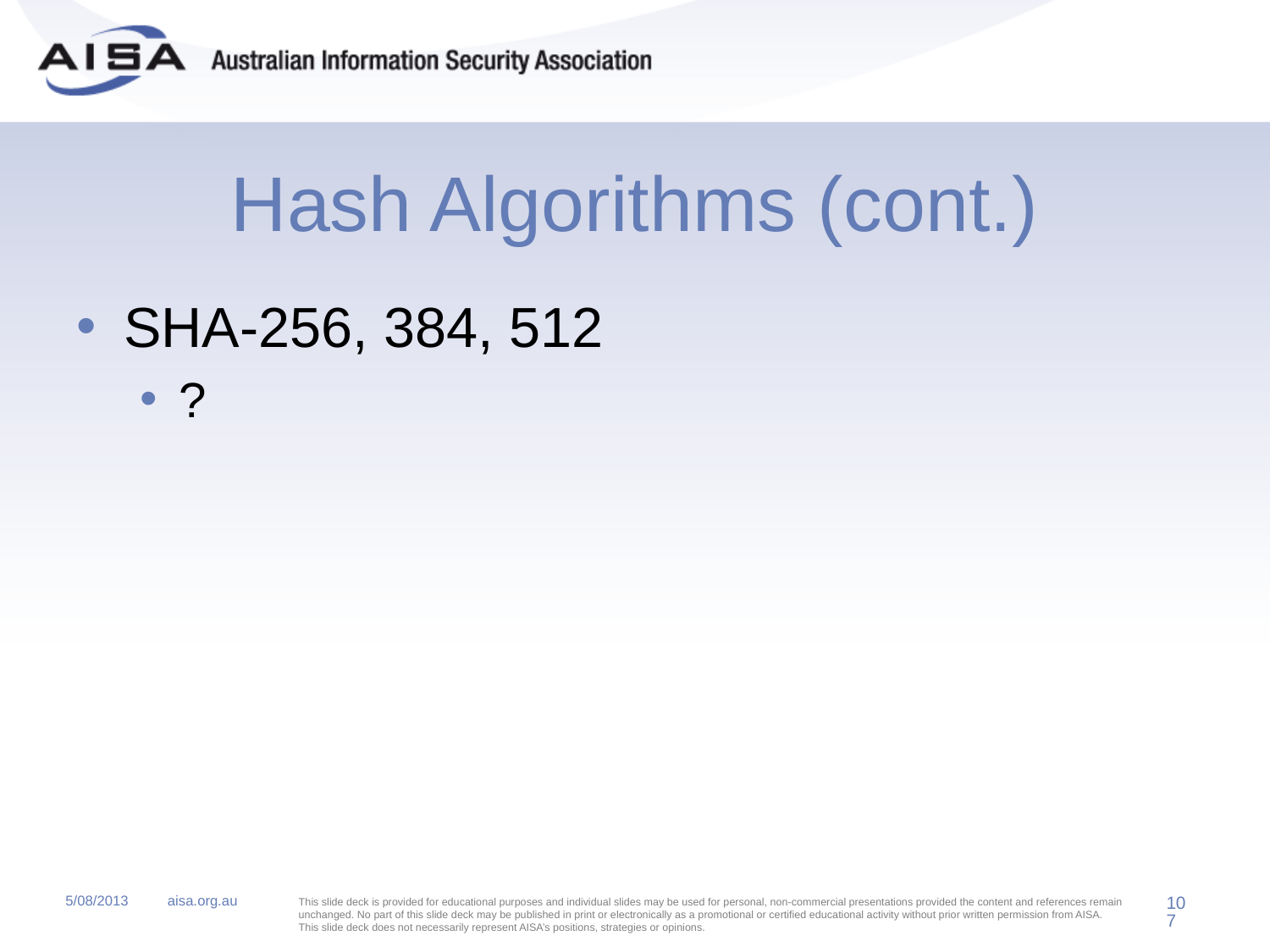

# Hash Algorithms (cont.)
SHA-256, 384, 512
?